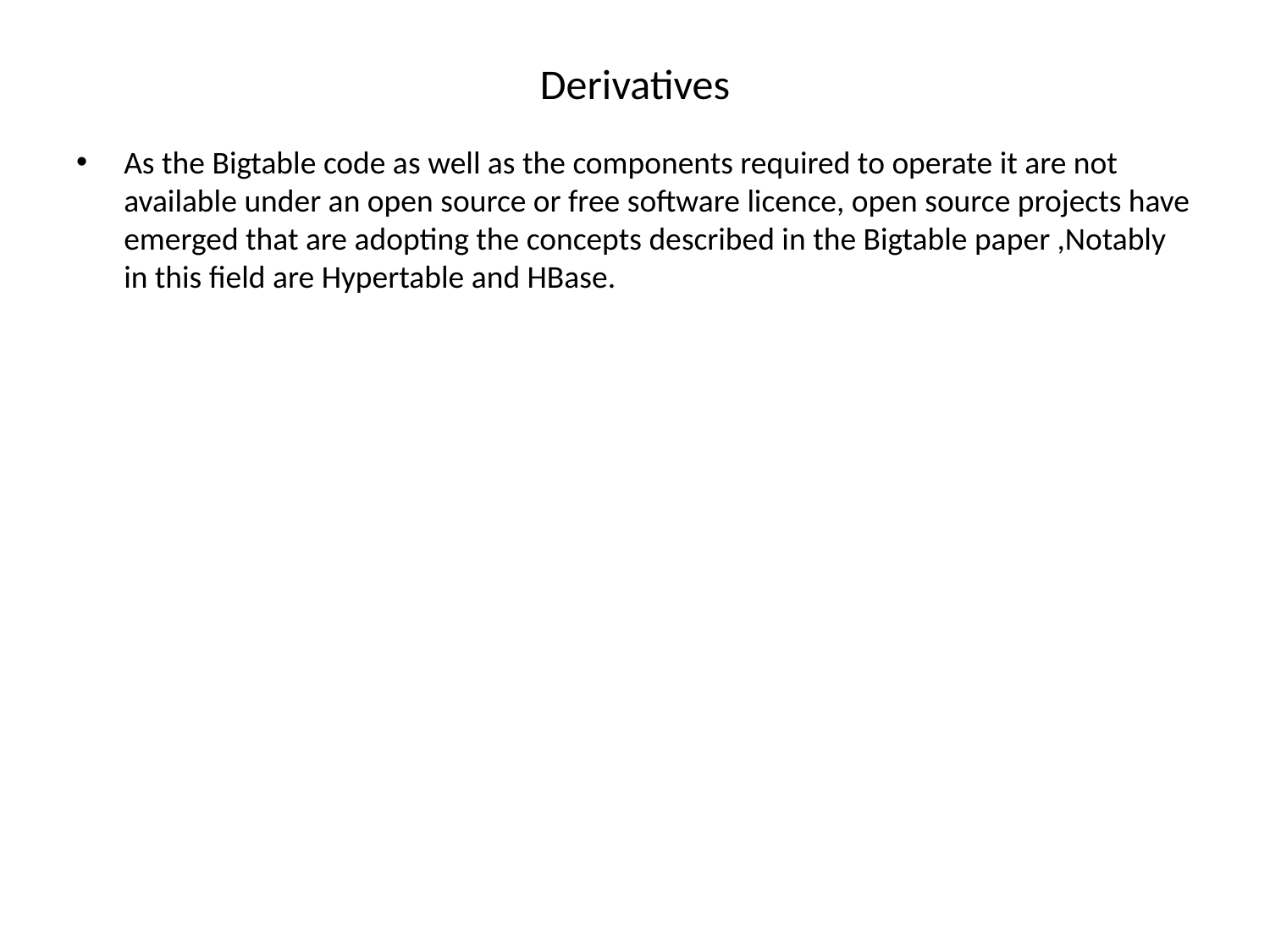

# Derivatives
As the Bigtable code as well as the components required to operate it are not available under an open source or free software licence, open source projects have emerged that are adopting the concepts described in the Bigtable paper ,Notably in this field are Hypertable and HBase.